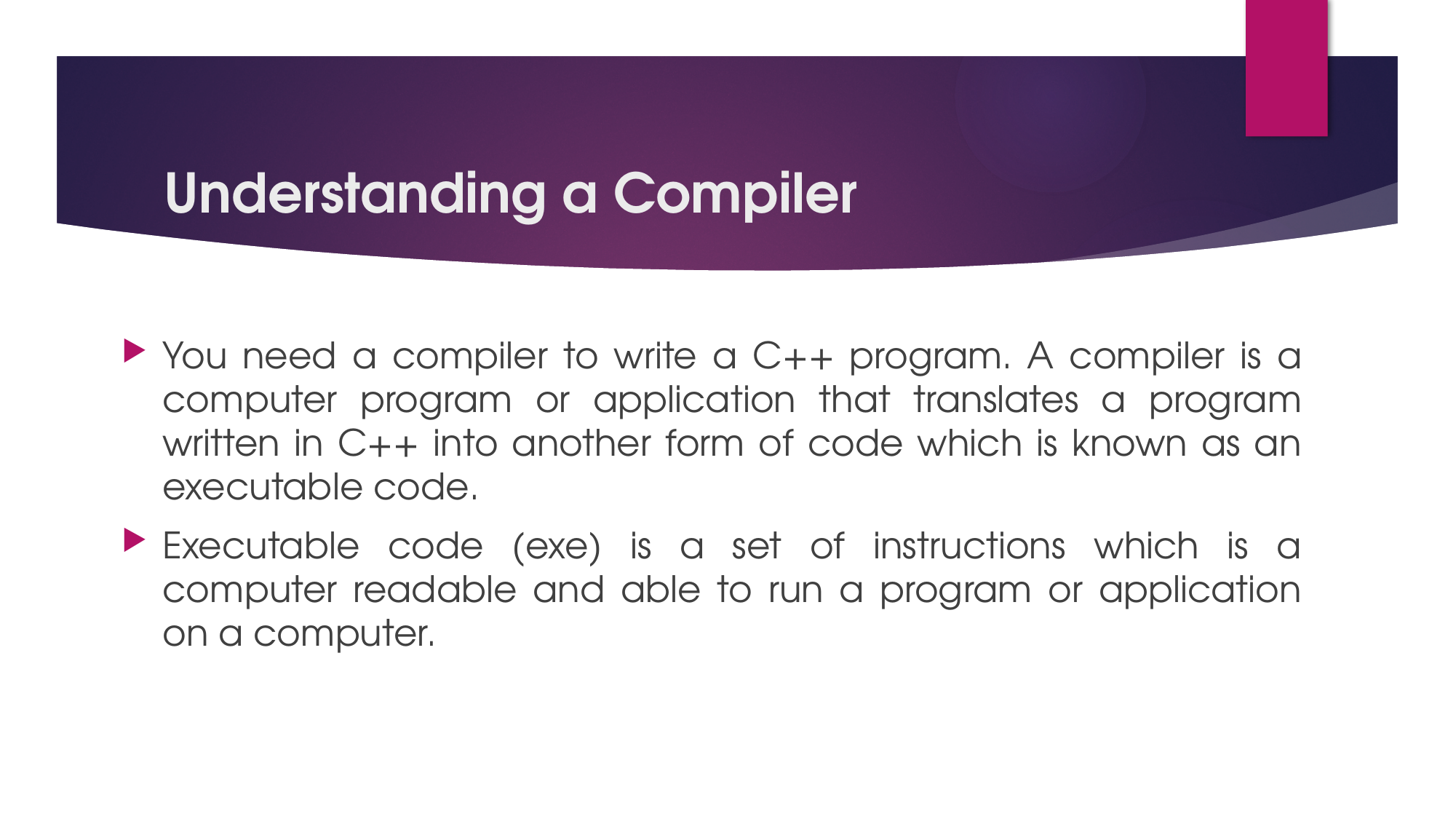

# Understanding a Compiler

You need a compiler to write a C++ program. A compiler is a computer program or application that translates a program written in C++ into another form of code which is known as an executable code.
Executable code (exe) is a set of instructions which is a computer readable and able to run a program or application on a computer.